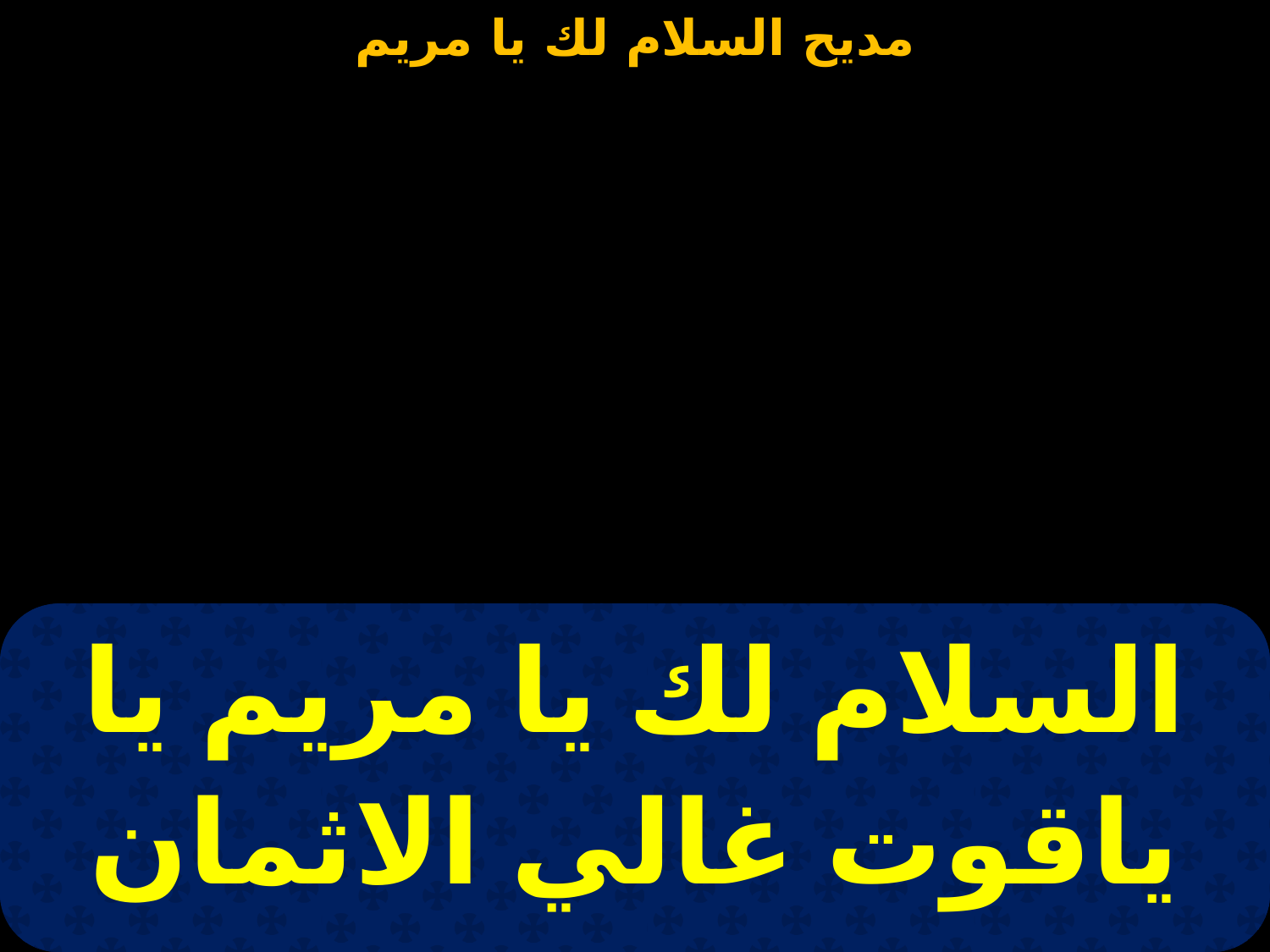

| السلام لك يا مريم يا ياقوت غالي الاثمان |
| --- |